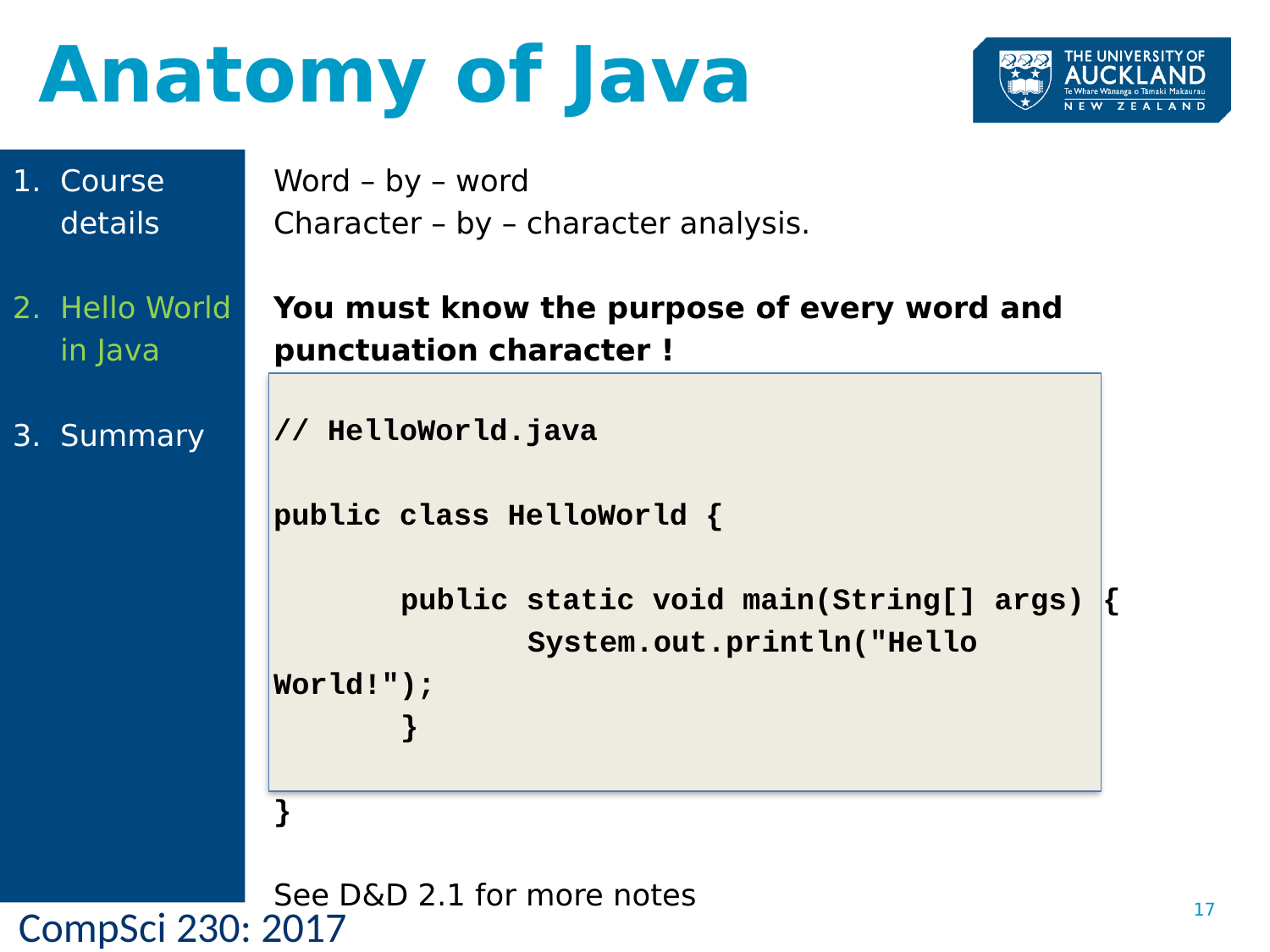

# Anatomy of Java
Word – by – word
Character – by – character analysis.

You must know the purpose of every word and punctuation character !
Course details

Hello World in Java

Summary

// HelloWorld.java

public class HelloWorld {

	public static void main(String[] args) {
		System.out.println("Hello World!");
	}

}

See D&D 2.1 for more notes
17